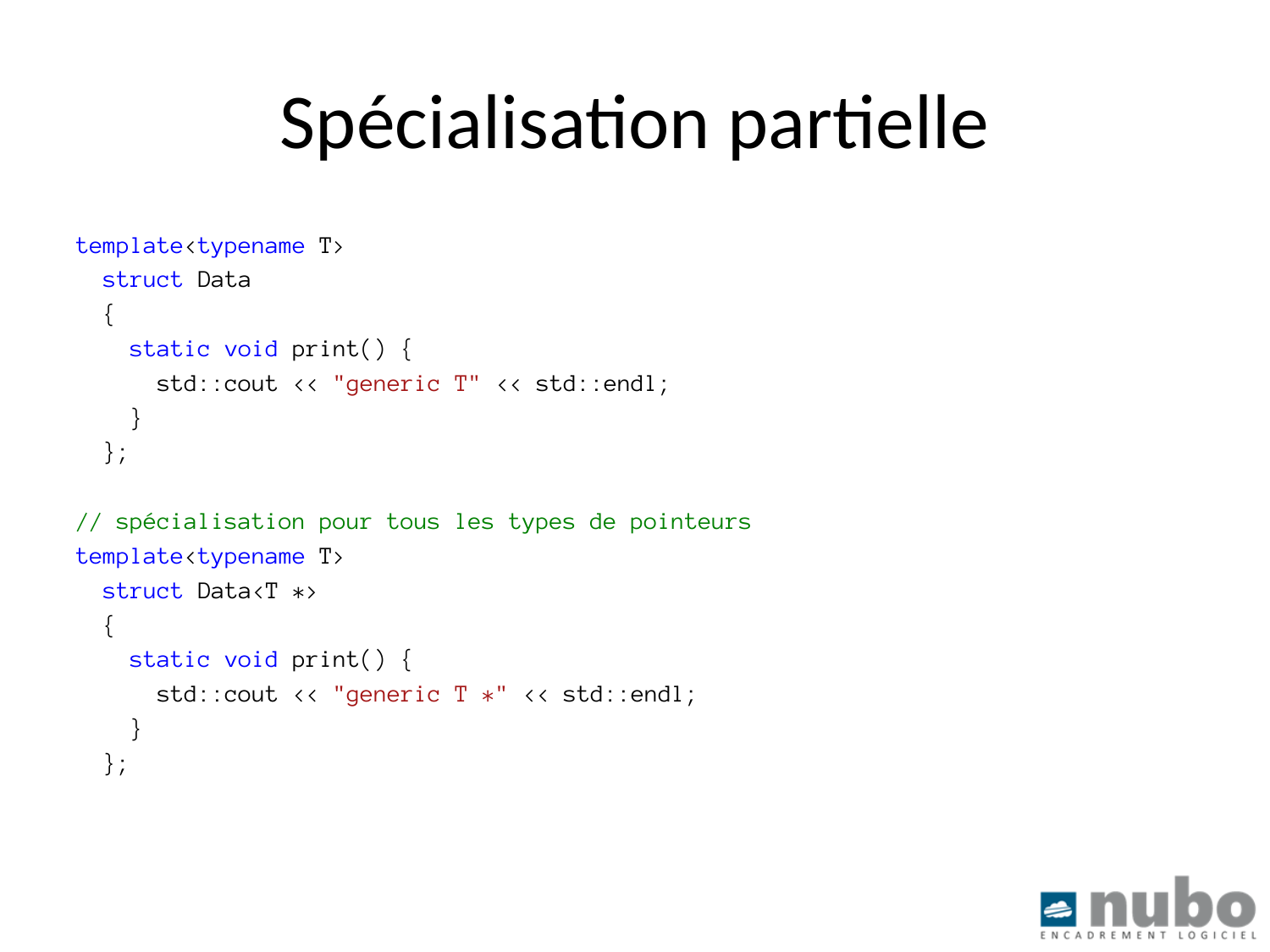

# Spécialisation partielle
template<typename T>
  struct Data
  {
    static void print() {
      std::cout << "generic T" << std::endl;
    }
  };

// spécialisation pour tous les types de pointeurs
template<typename T>
  struct Data<T *>
  {
    static void print() {
      std::cout << "generic T *" << std::endl;
    }
  };